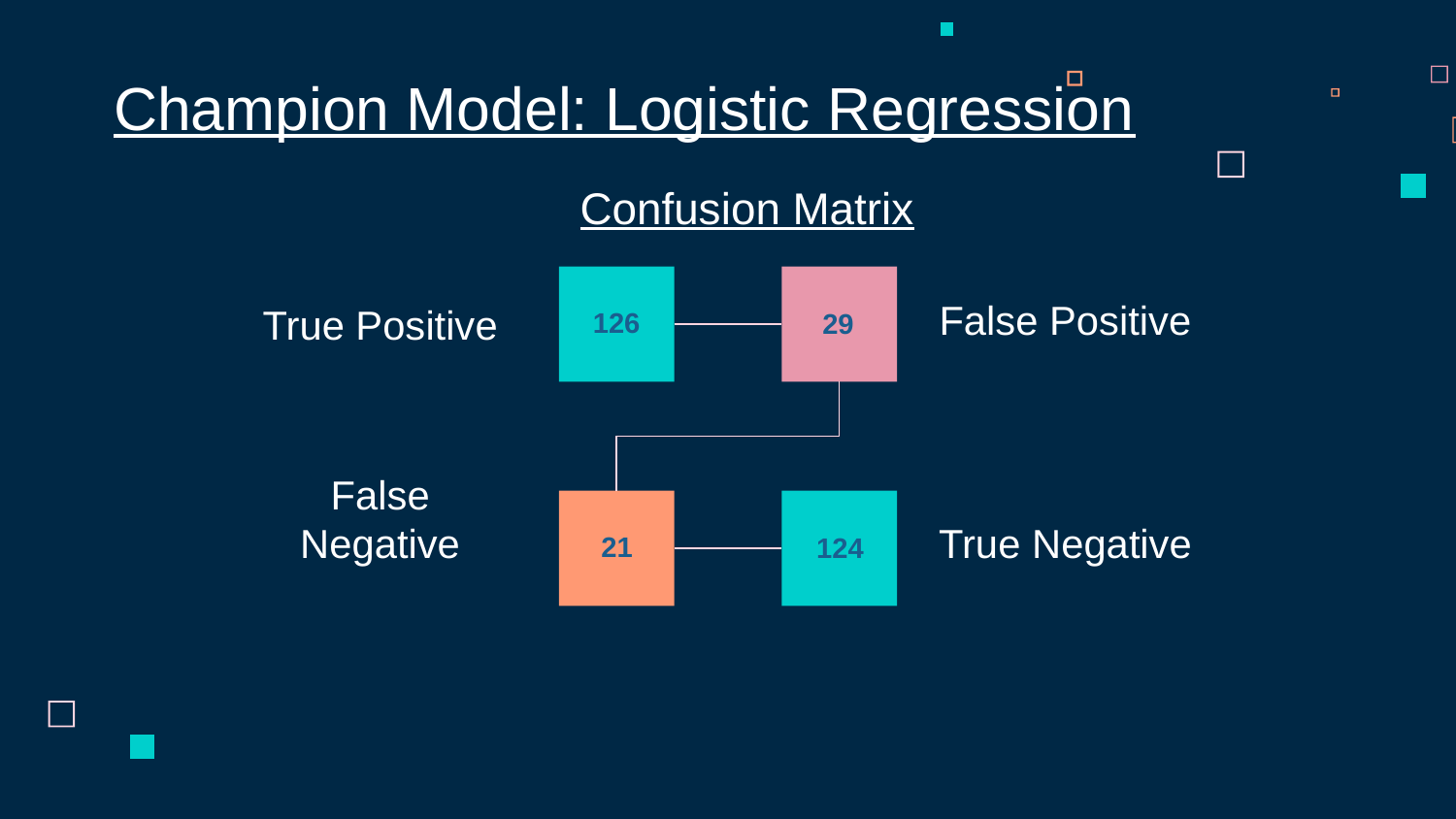

Champion Model: Logistic Regression
# Confusion Matrix
False Positive
True Positive

126
29
False Negative
True Negative

21
124